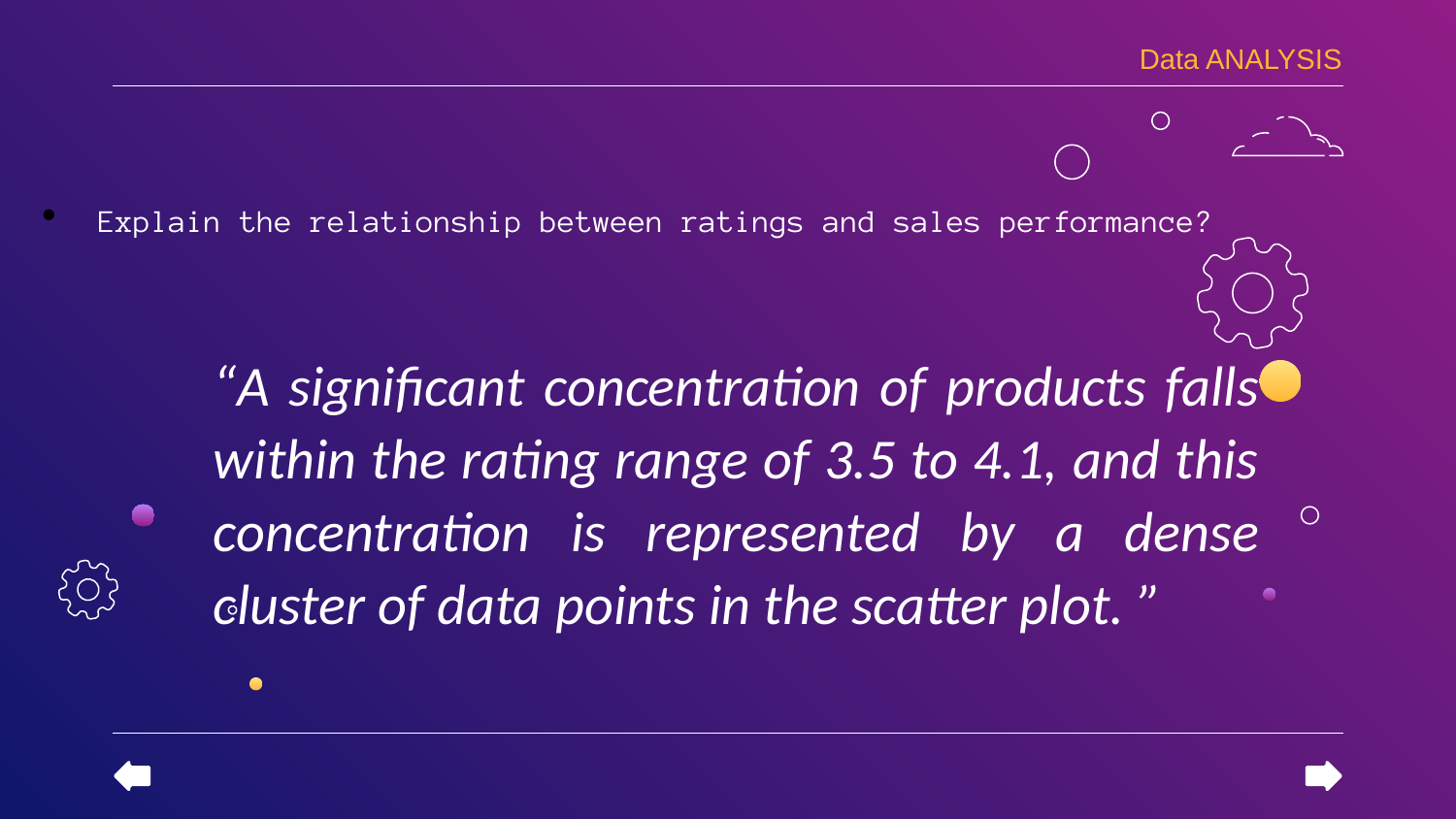

Data ANALYSIS

Explain the relationship between ratings and sales performance?

“A significant concentration of products falls within the rating range of 3.5 to 4.1, and this concentration is represented by a dense cluster of data points in the scatter plot. ”